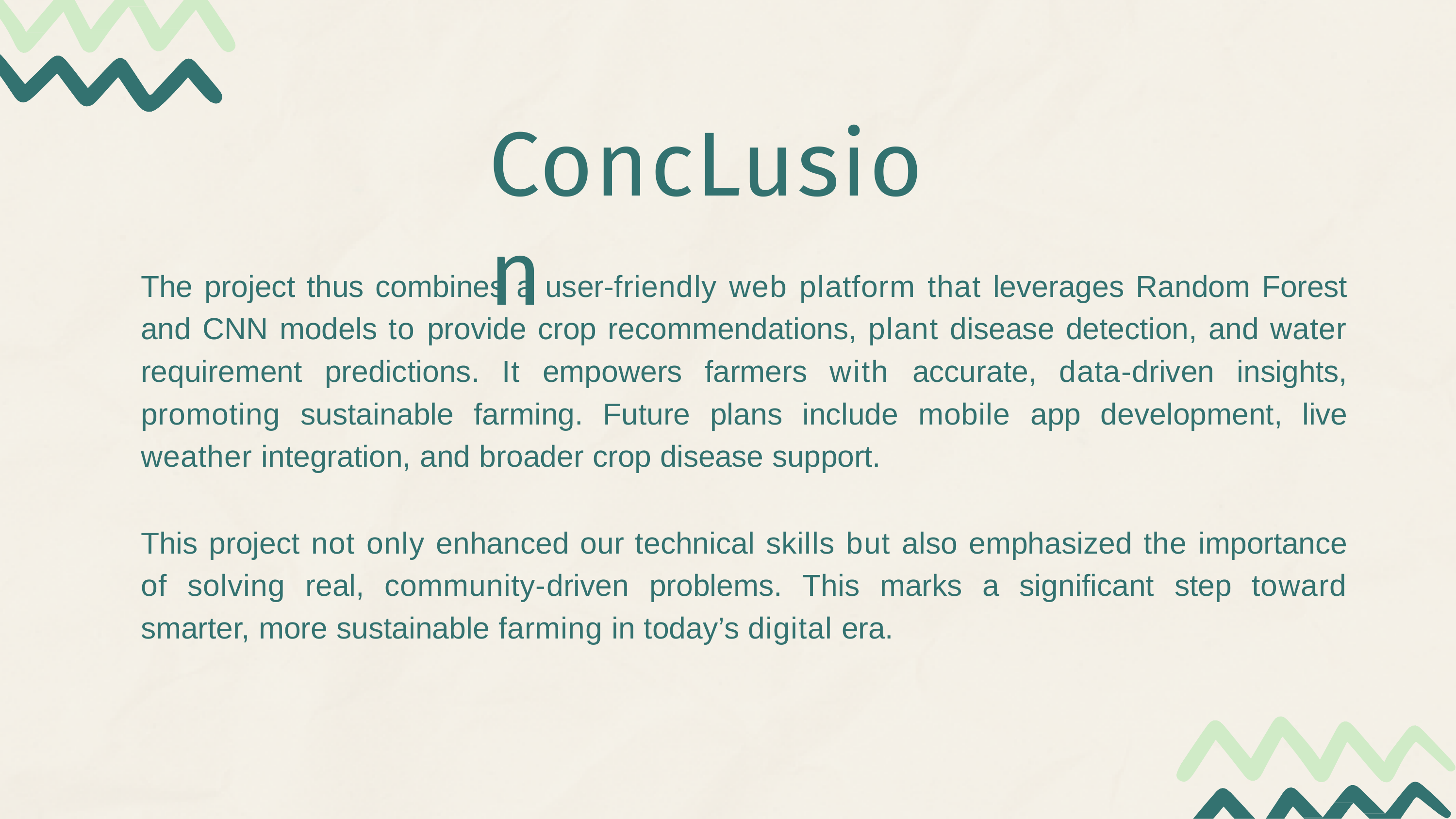

# ConcLusion
The project thus combines a user-friendly web platform that leverages Random Forest and CNN models to provide crop recommendations, plant disease detection, and water requirement  predictions.  It  empowers  farmers  with  accurate,  data-driven  insights, promoting  sustainable  farming.  Future  plans  include  mobile  app  development,  live weather integration, and broader crop disease support.

This project not only enhanced our technical skills but also emphasized the importance of  solving  real,  community-driven  problems.  This  marks  a  significant  step  toward smarter, more sustainable farming in today’s digital era.